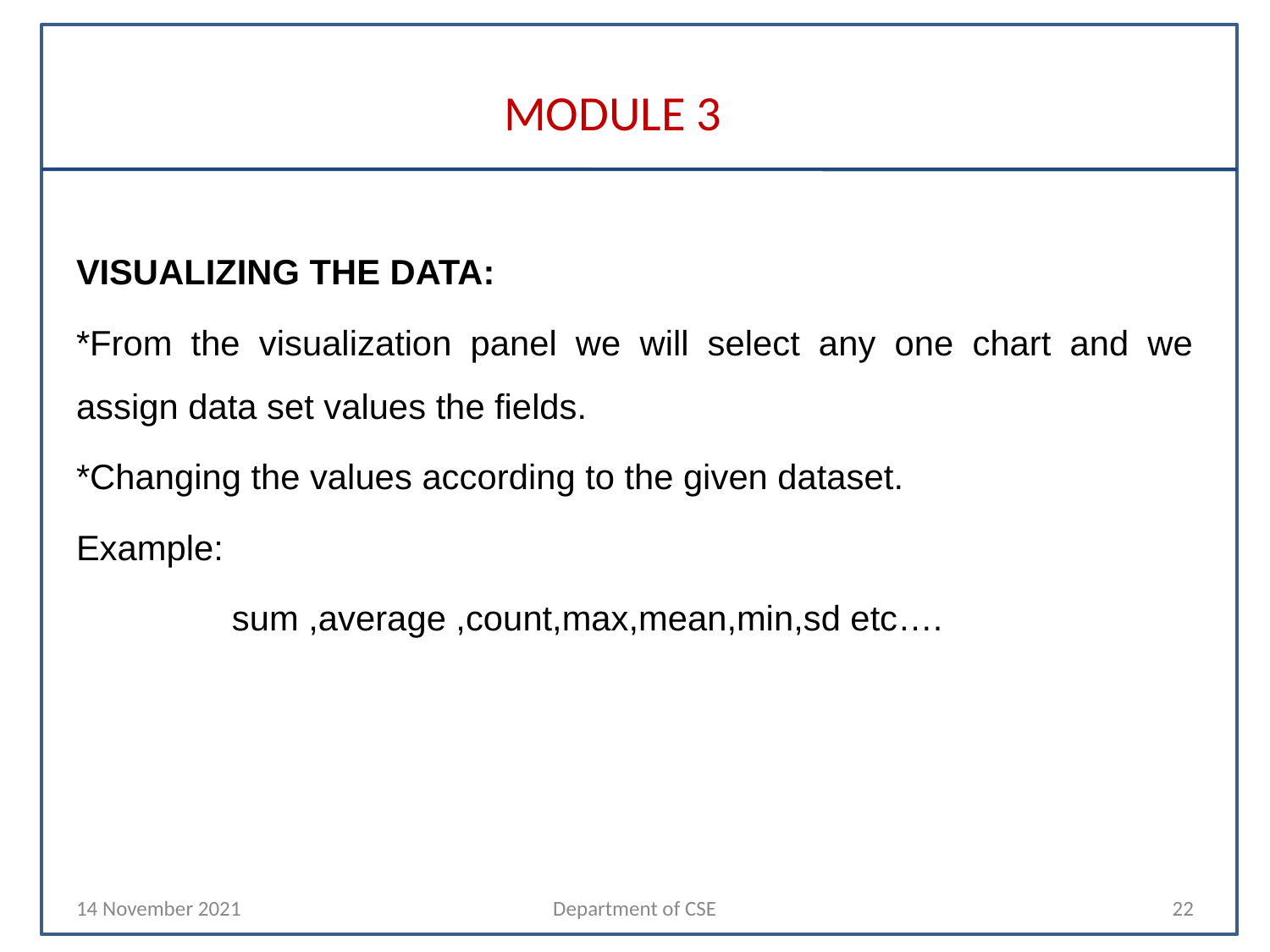

# MODULE 3
VISUALIZING THE DATA:
*From the visualization panel we will select any one chart and we assign data set values the fields.
*Changing the values according to the given dataset.
Example:
                sum ,average ,count,max,mean,min,sd etc….

14 November 2021
Department of CSE
22